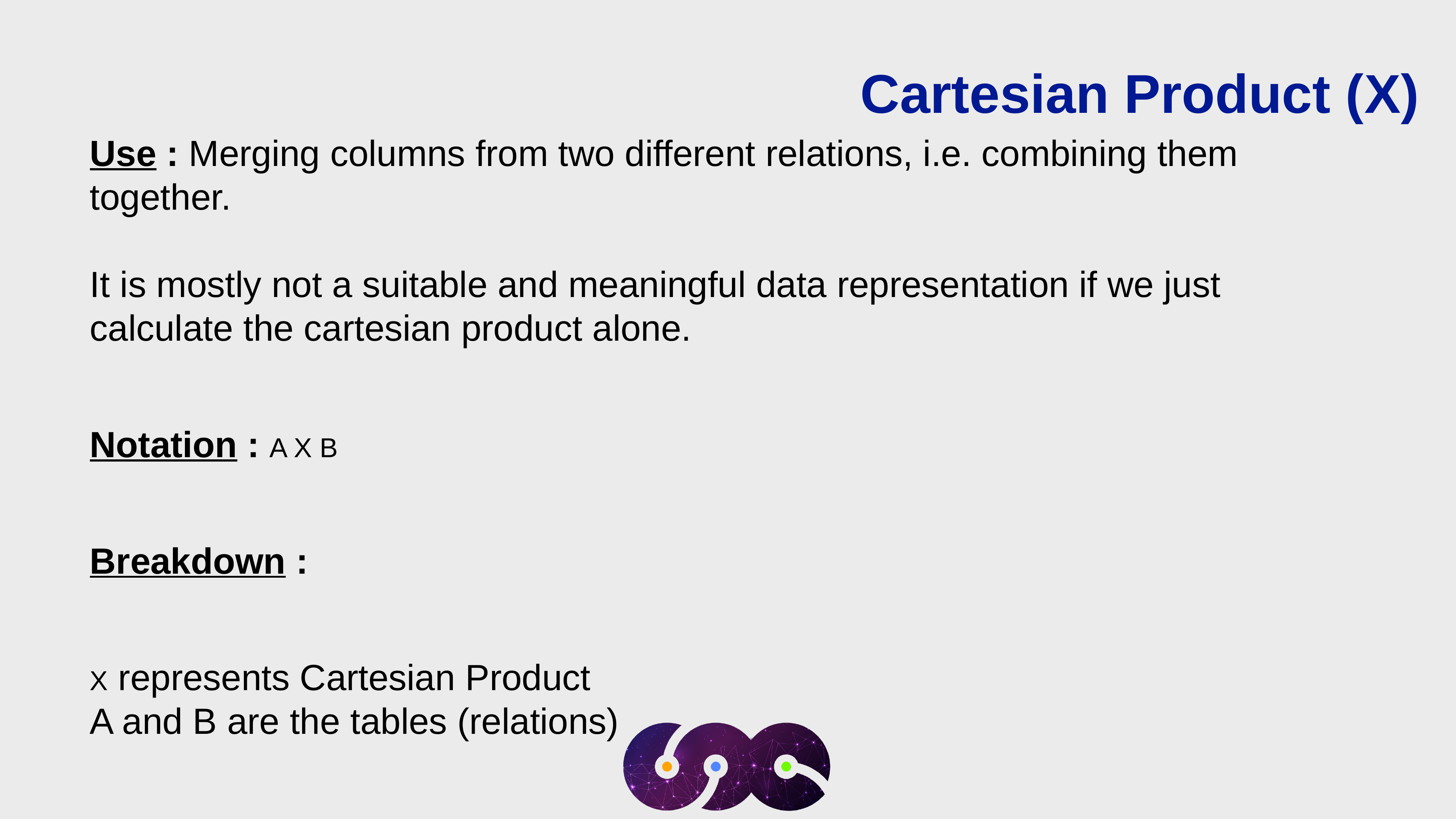

Cartesian Product (Χ)
Use : Merging columns from two different relations, i.e. combining them together.

It is mostly not a suitable and meaningful data representation if we just calculate the cartesian product alone.

Notation : A X B

Breakdown :

X represents Cartesian Product
A and B are the tables (relations)